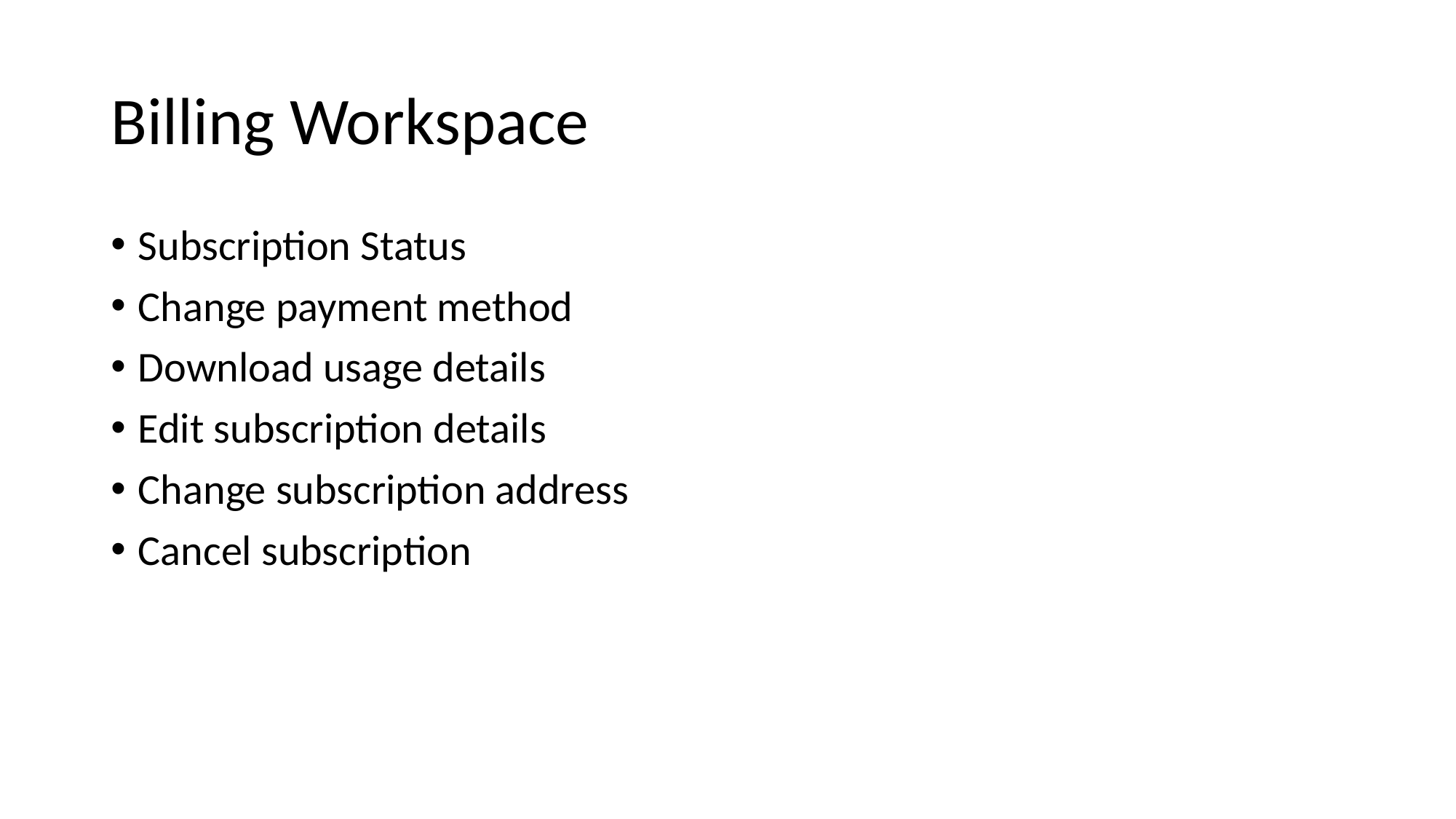

# Billing Workspace
Subscription Status
Change payment method
Download usage details
Edit subscription details
Change subscription address
Cancel subscription